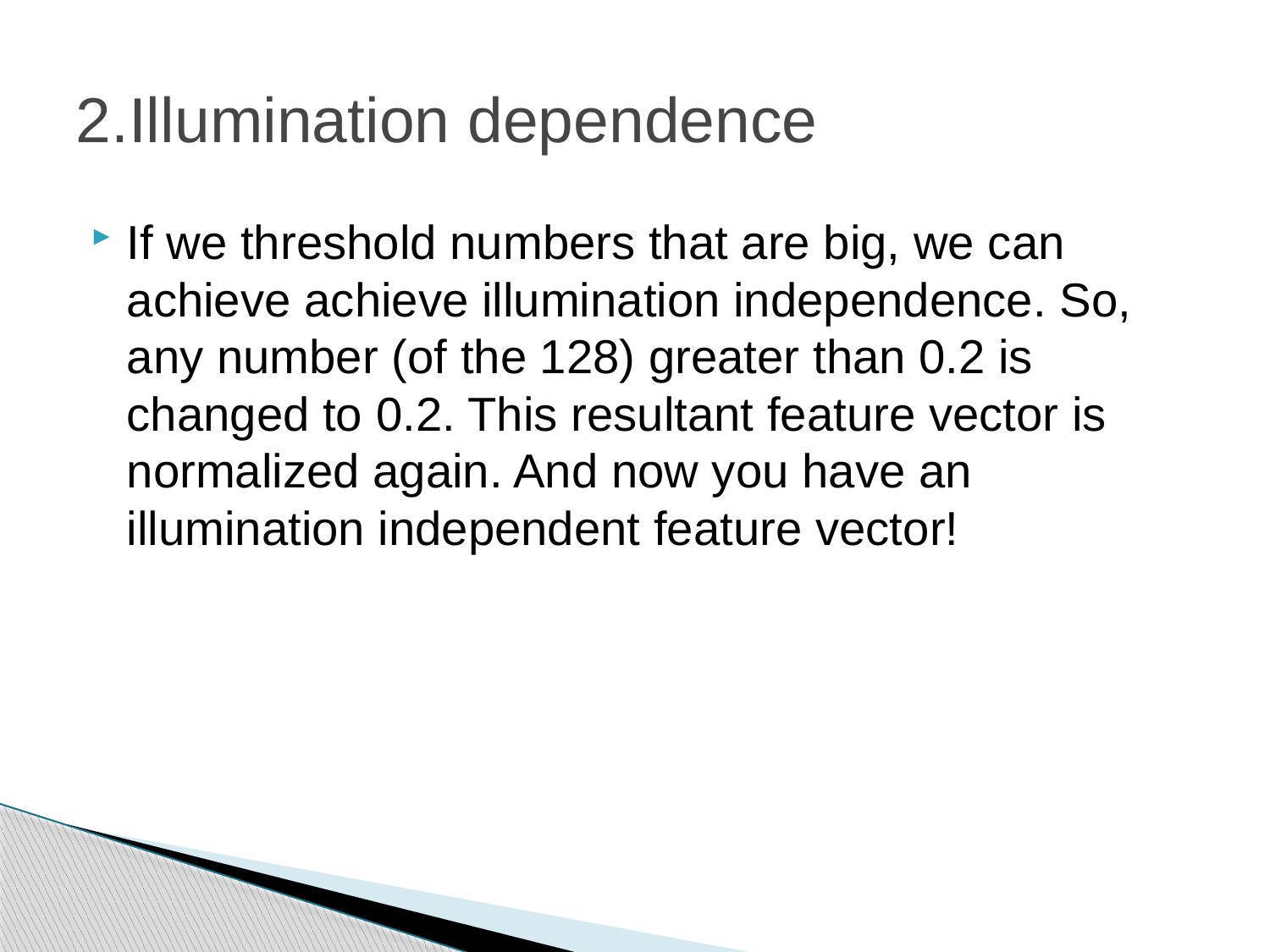

# 2.Illumination dependence
If we threshold numbers that are big, we can achieve achieve illumination independence. So, any number (of the 128) greater than 0.2 is changed to 0.2. This resultant feature vector is normalized again. And now you have an illumination independent feature vector!